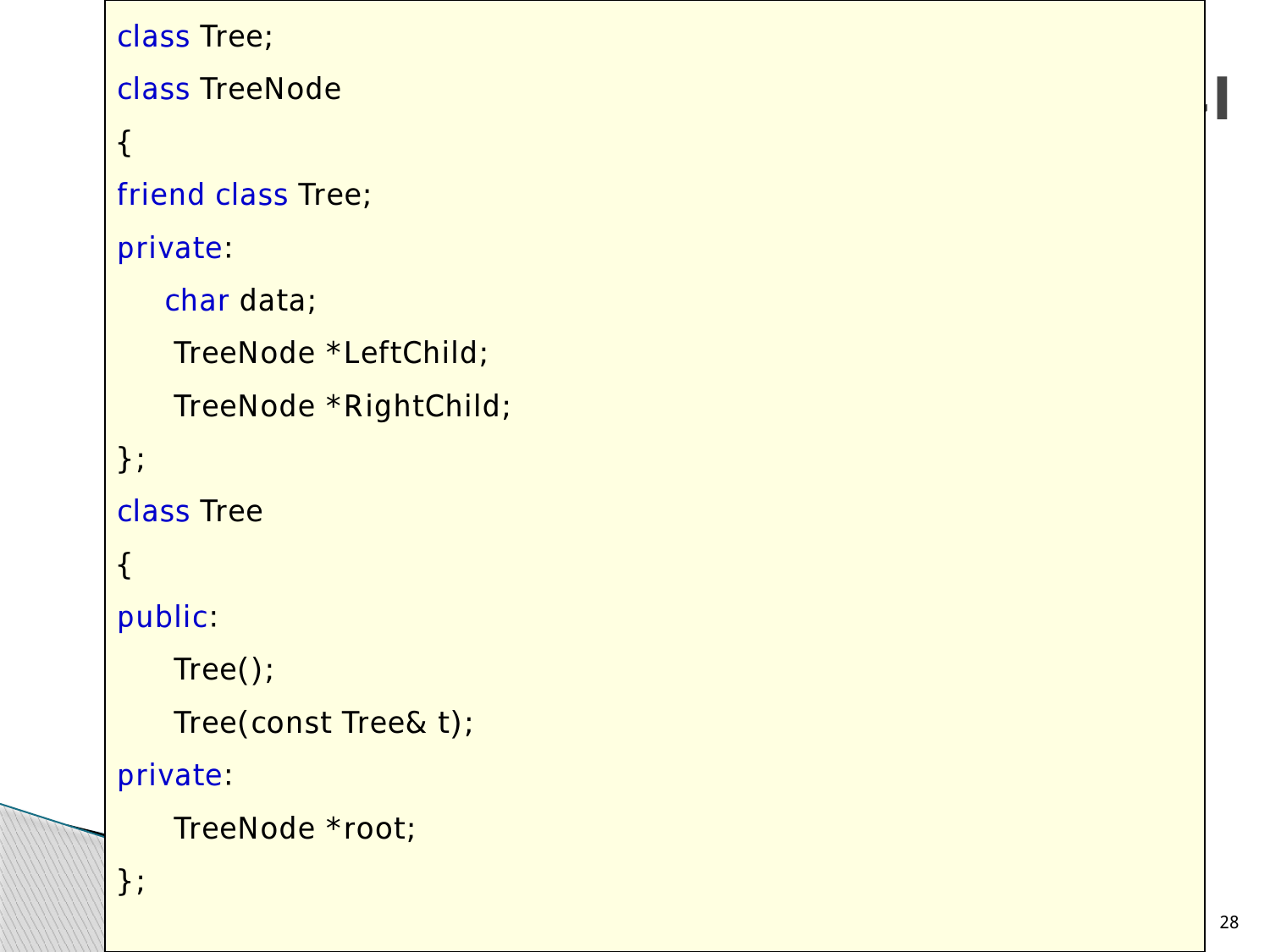

class Tree;
class TreeNode
{
friend class Tree;
private:
	char data;
	 TreeNode *LeftChild;
	 TreeNode *RightChild;
};
class Tree
{
public:
	 Tree();
	 Tree(const Tree& t);
private:
	 TreeNode *root;
};
# اعضاي كلاس Expression

28